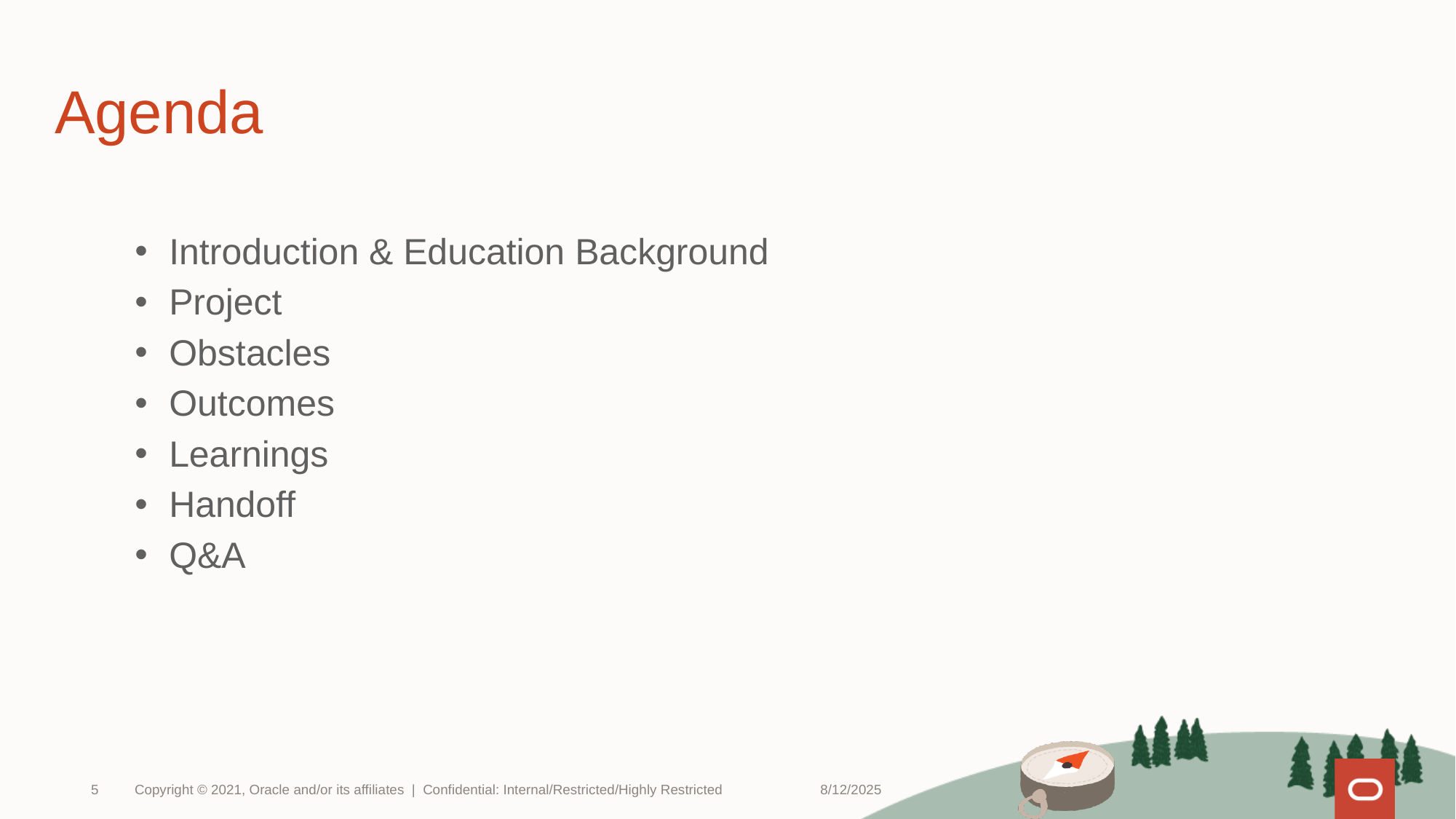

# Agenda
Introduction & Education Background
Project
Obstacles
Outcomes
Learnings
Handoff
Q&A
5
Copyright © 2021, Oracle and/or its affiliates  |  Confidential: Internal/Restricted/Highly Restricted
8/12/2025